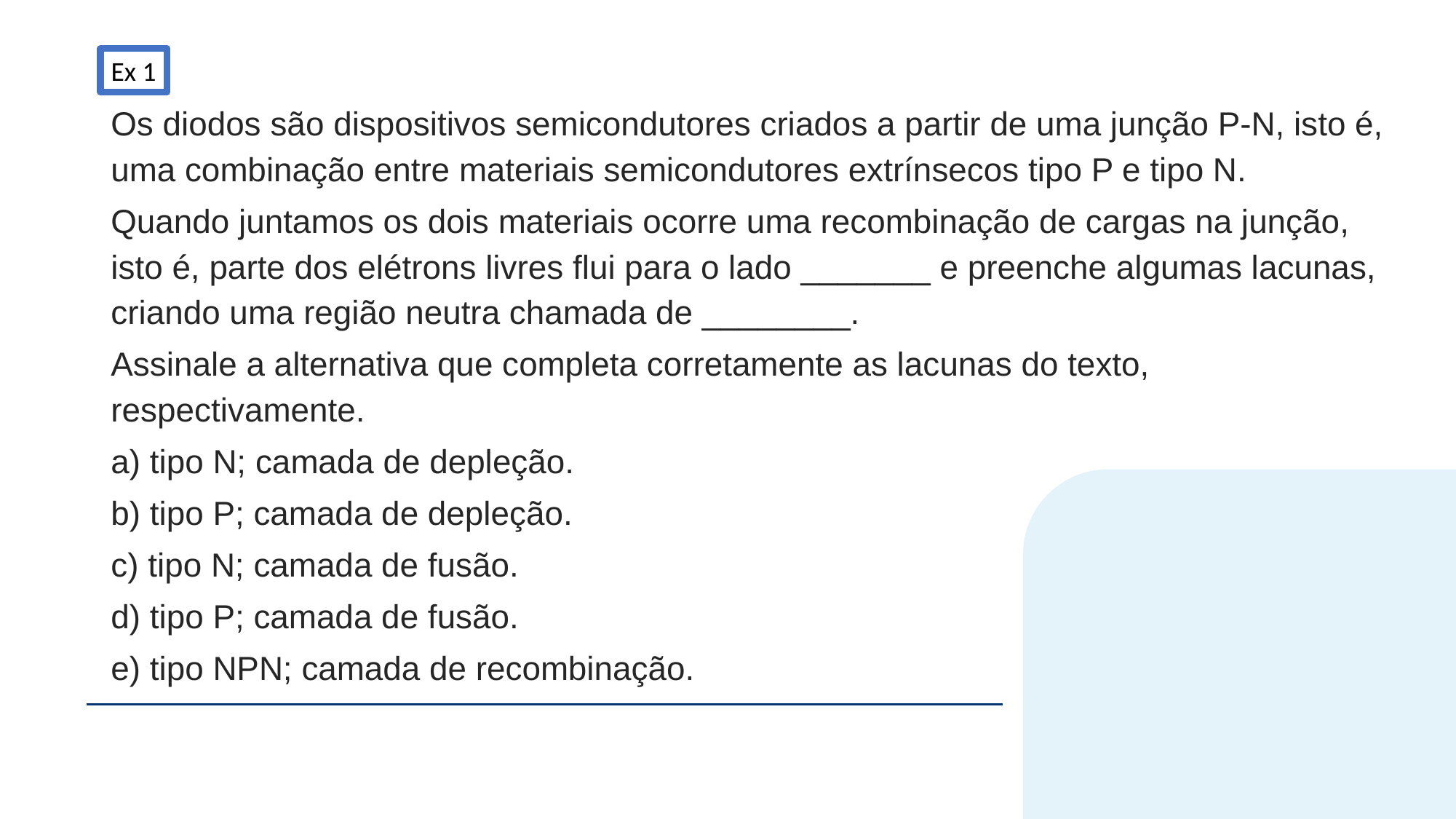

Ex 1
Os diodos são dispositivos semicondutores criados a partir de uma junção P-N, isto é, uma combinação entre materiais semicondutores extrínsecos tipo P e tipo N.
Quando juntamos os dois materiais ocorre uma recombinação de cargas na junção, isto é, parte dos elétrons livres flui para o lado _______ e preenche algumas lacunas, criando uma região neutra chamada de ________.
Assinale a alternativa que completa corretamente as lacunas do texto, respectivamente.
a) tipo N; camada de depleção.
b) tipo P; camada de depleção.
c) tipo N; camada de fusão.
d) tipo P; camada de fusão.
e) tipo NPN; camada de recombinação.